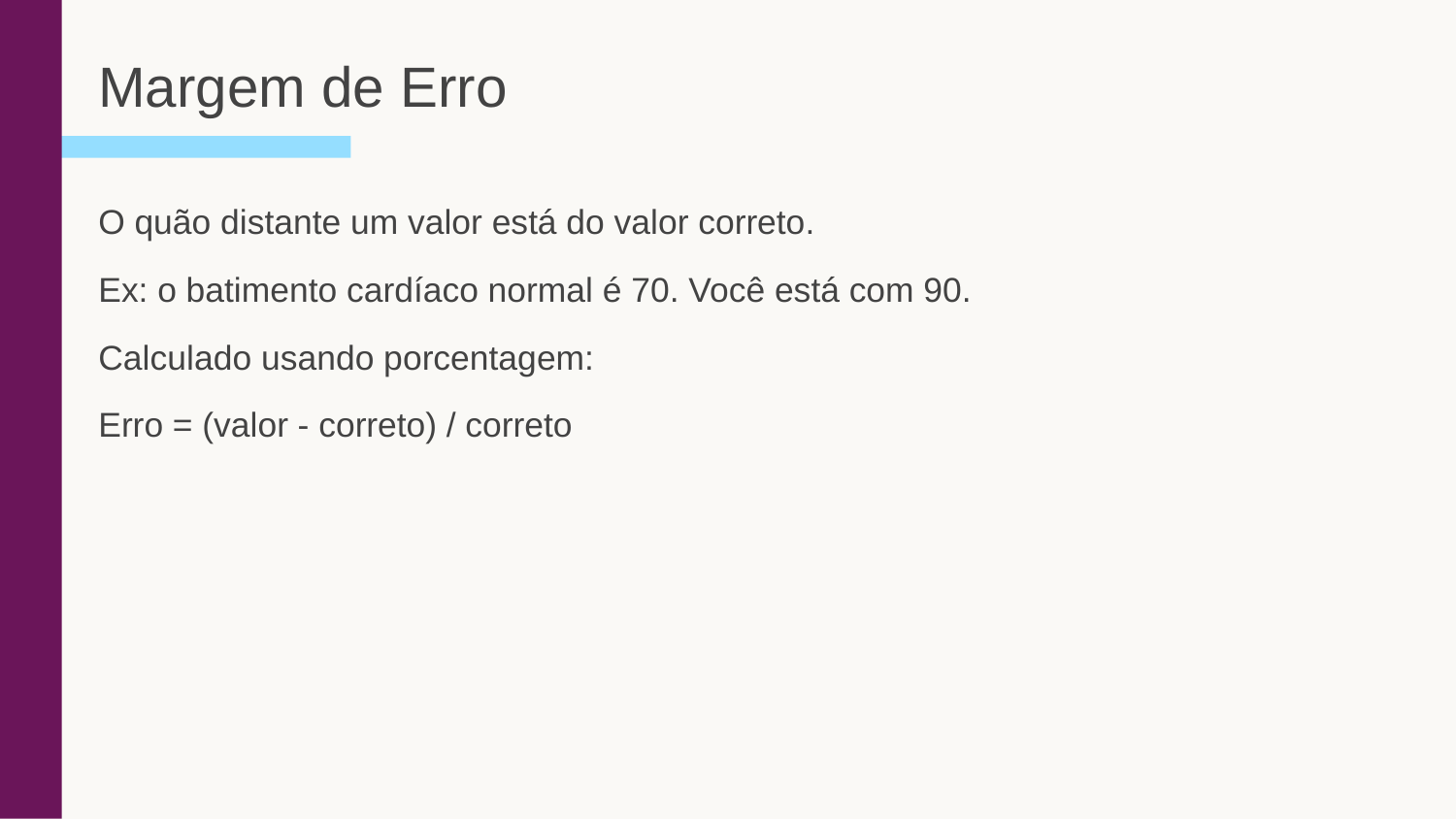

# Margem de Erro
O quão distante um valor está do valor correto.
Ex: o batimento cardíaco normal é 70. Você está com 90.
Calculado usando porcentagem:
Erro = (valor - correto) / correto